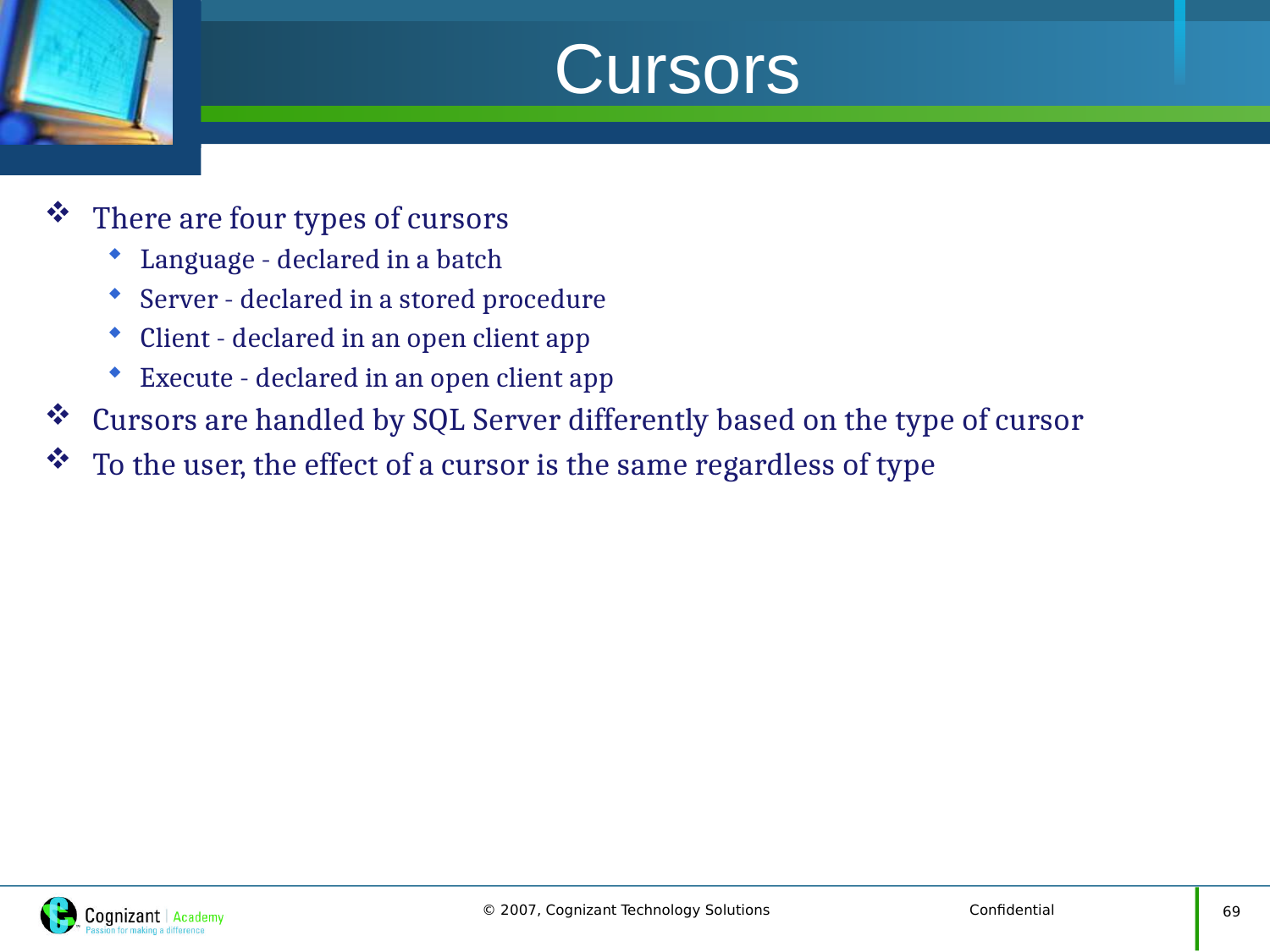

# Cursors
There are four types of cursors
Language - declared in a batch
Server - declared in a stored procedure
Client - declared in an open client app
Execute - declared in an open client app
Cursors are handled by SQL Server differently based on the type of cursor
To the user, the effect of a cursor is the same regardless of type
69